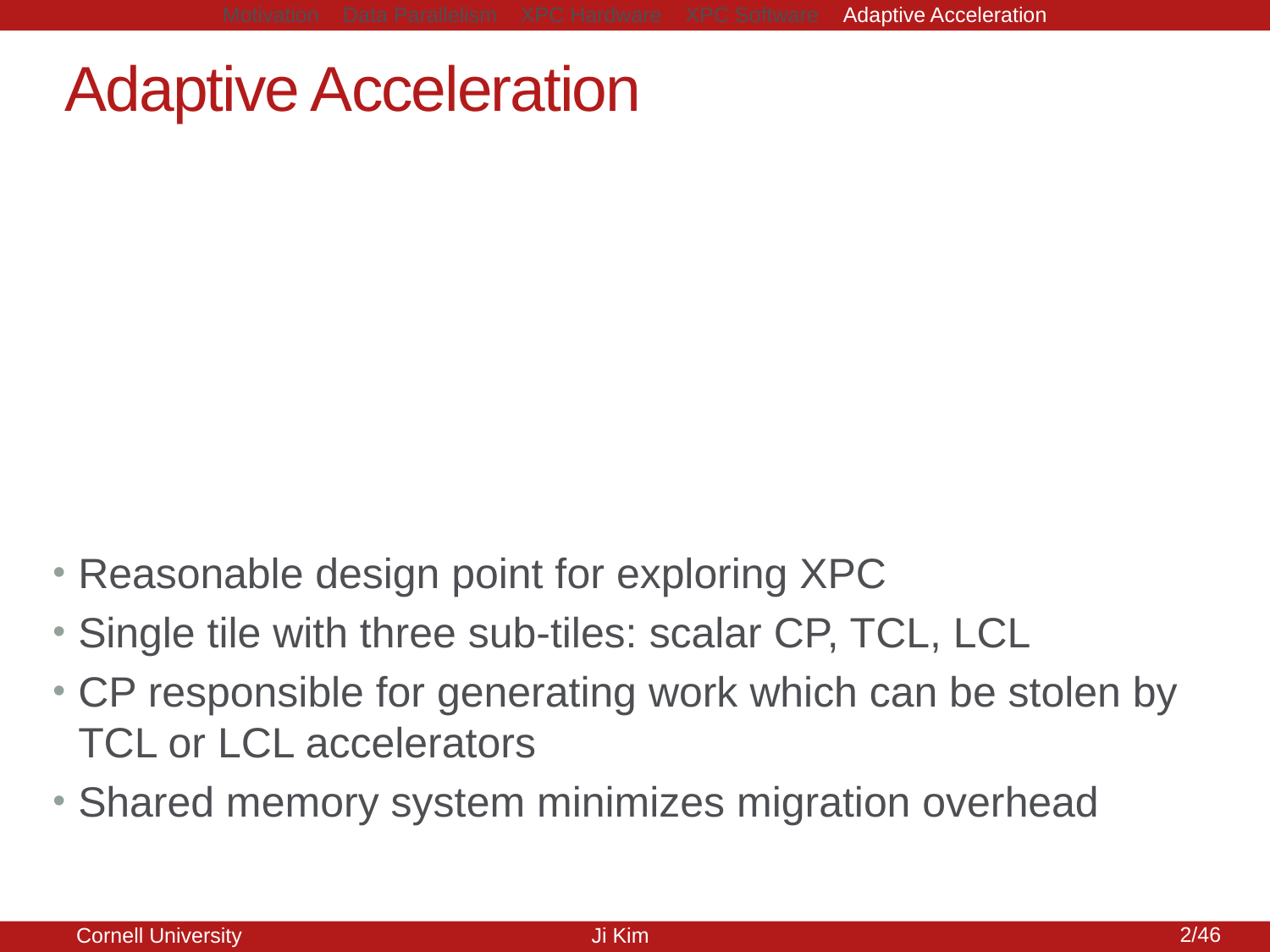

Motivation    Data Parallelism    XPC Hardware    XPC Software    Adaptive Acceleration
# Adaptive Acceleration
Reasonable design point for exploring XPC
Single tile with three sub-tiles: scalar CP, TCL, LCL
CP responsible for generating work which can be stolen by TCL or LCL accelerators
Shared memory system minimizes migration overhead
2/46